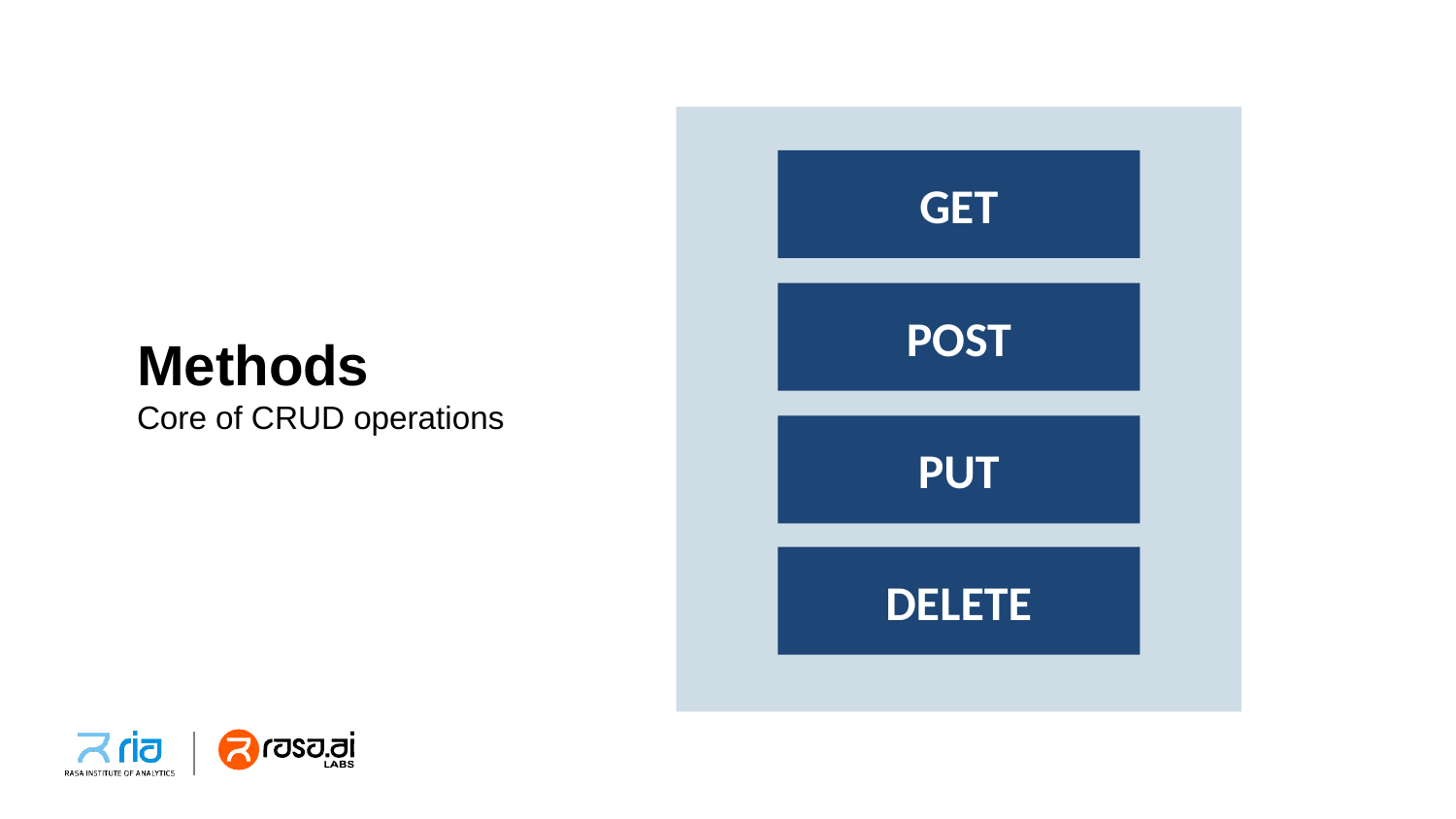

GET
POST
Methods
Core of CRUD operations
PUT
DELETE